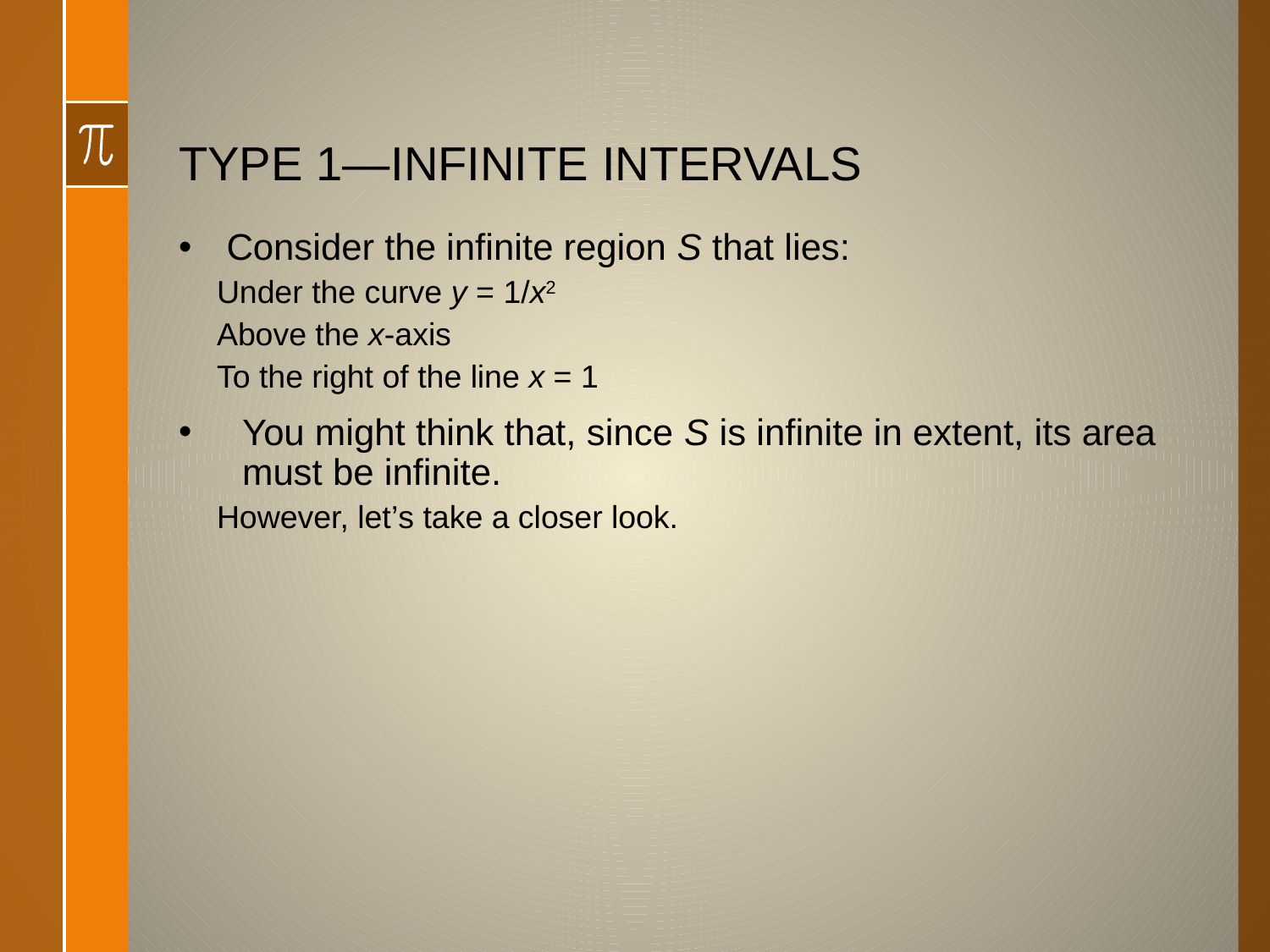

# TYPE 1—INFINITE INTERVALS
Consider the infinite region S that lies:
Under the curve y = 1/x2
Above the x-axis
To the right of the line x = 1
You might think that, since S is infinite in extent, its area must be infinite.
However, let’s take a closer look.